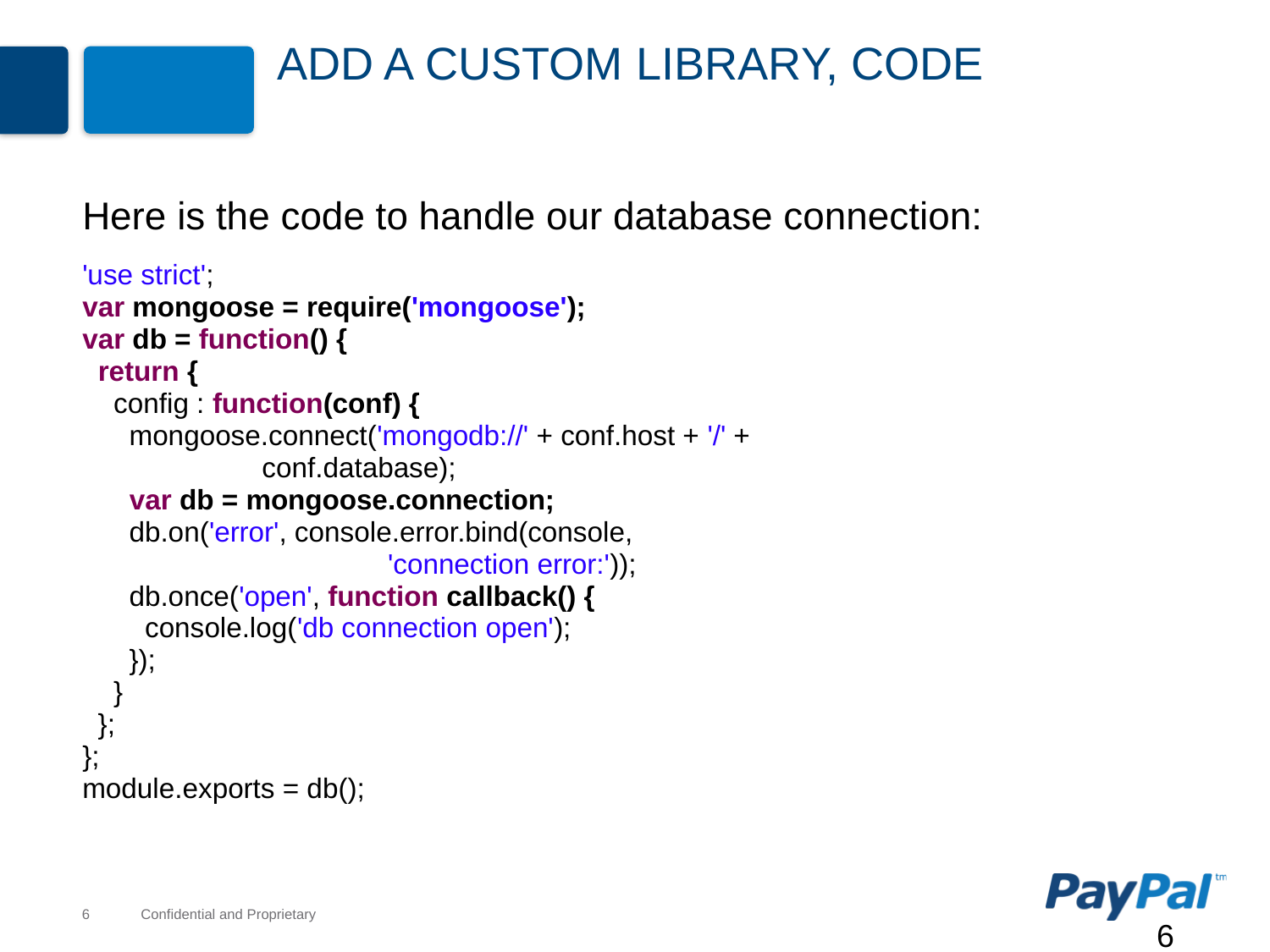

# Add a Custom Library, code
Here is the code to handle our database connection:
'use strict';
var mongoose = require('mongoose');
var db = function() {
  return {
    config : function(conf) {
      mongoose.connect('mongodb://' + conf.host + '/' +
                       conf.database);
      var db = mongoose.connection;
      db.on('error', console.error.bind(console,
                                       'connection error:'));
      db.once('open', function callback() {
        console.log('db connection open');
      });
    }
  };
};
module.exports = db();

6